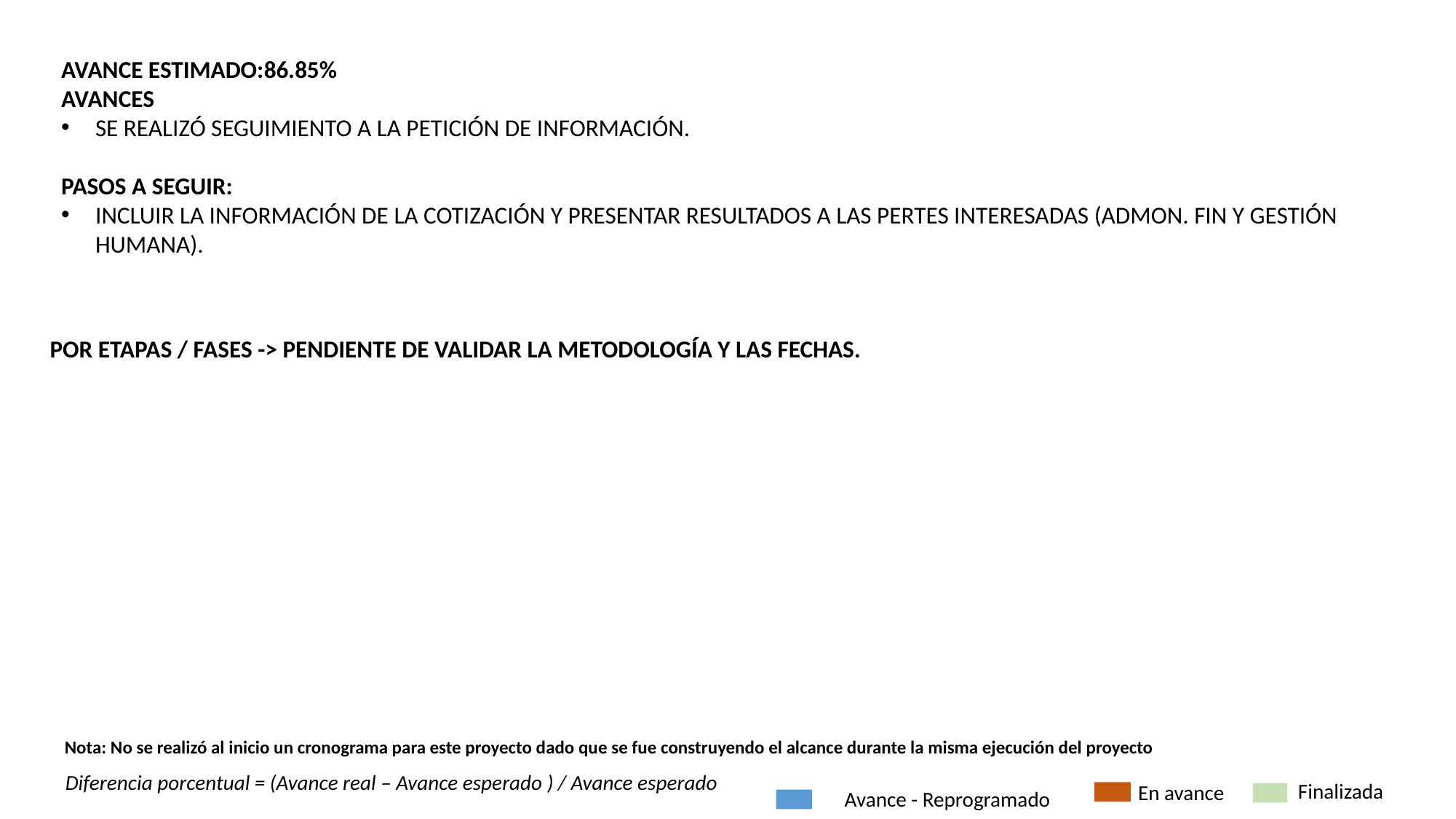

AVANCE ESTIMADO:86.85%
AVANCES
SE REALIZÓ SEGUIMIENTO A LA PETICIÓN DE INFORMACIÓN.

PASOS A SEGUIR:
INCLUIR LA INFORMACIÓN DE LA COTIZACIÓN Y PRESENTAR RESULTADOS A LAS PERTES INTERESADAS (ADMON. FIN Y GESTIÓN HUMANA).
POR ETAPAS / FASES -> PENDIENTE DE VALIDAR LA METODOLOGÍA Y LAS FECHAS.
Nota: No se realizó al inicio un cronograma para este proyecto dado que se fue construyendo el alcance durante la misma ejecución del proyecto
Diferencia porcentual = (Avance real – Avance esperado ) / Avance esperado
Finalizada
En avance
Avance - Reprogramado